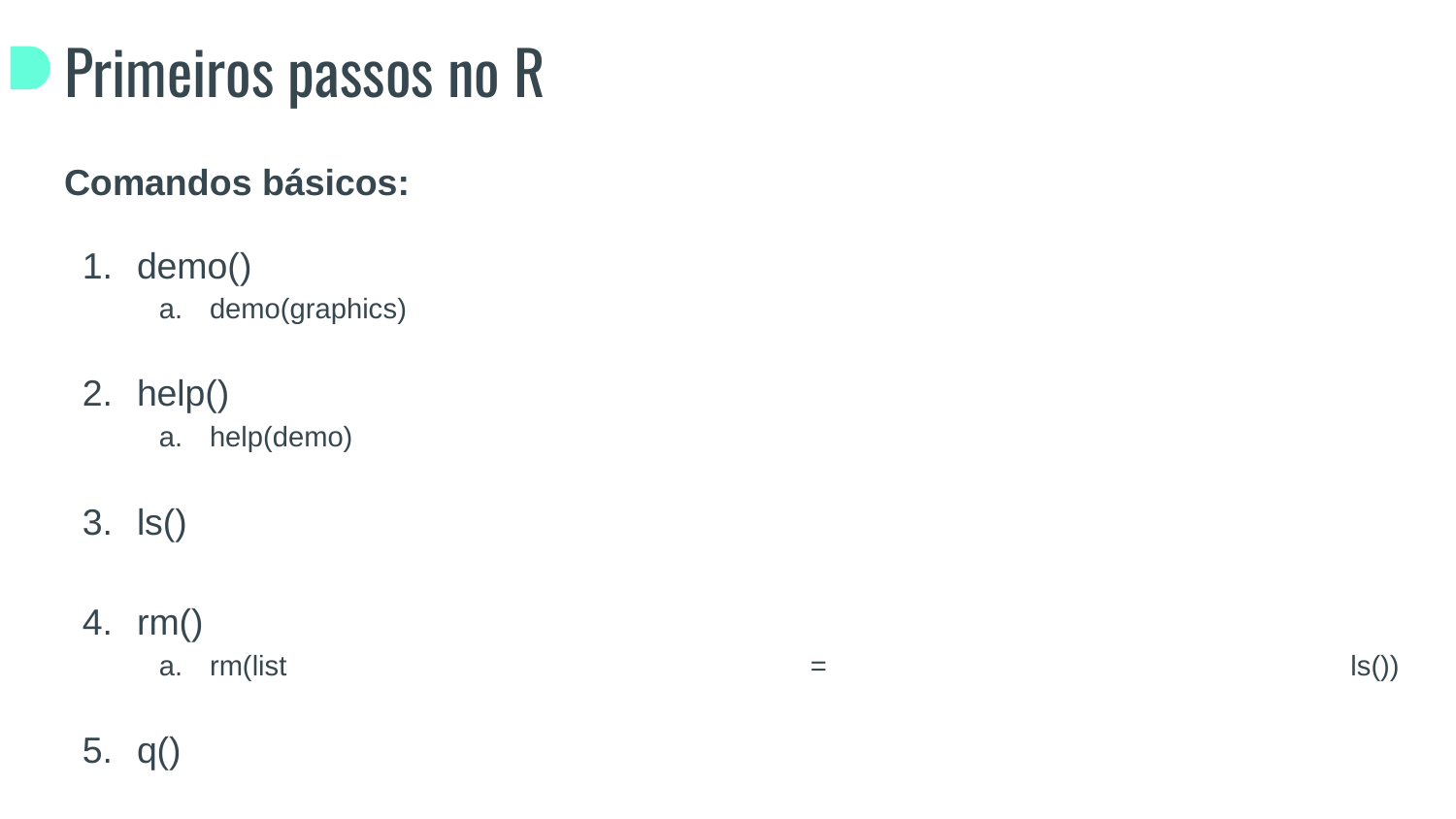

# Primeiros passos no R

Comandos básicos:
demo()
demo(graphics)
help()
help(demo)
ls()
rm()
rm(list = ls())
q()